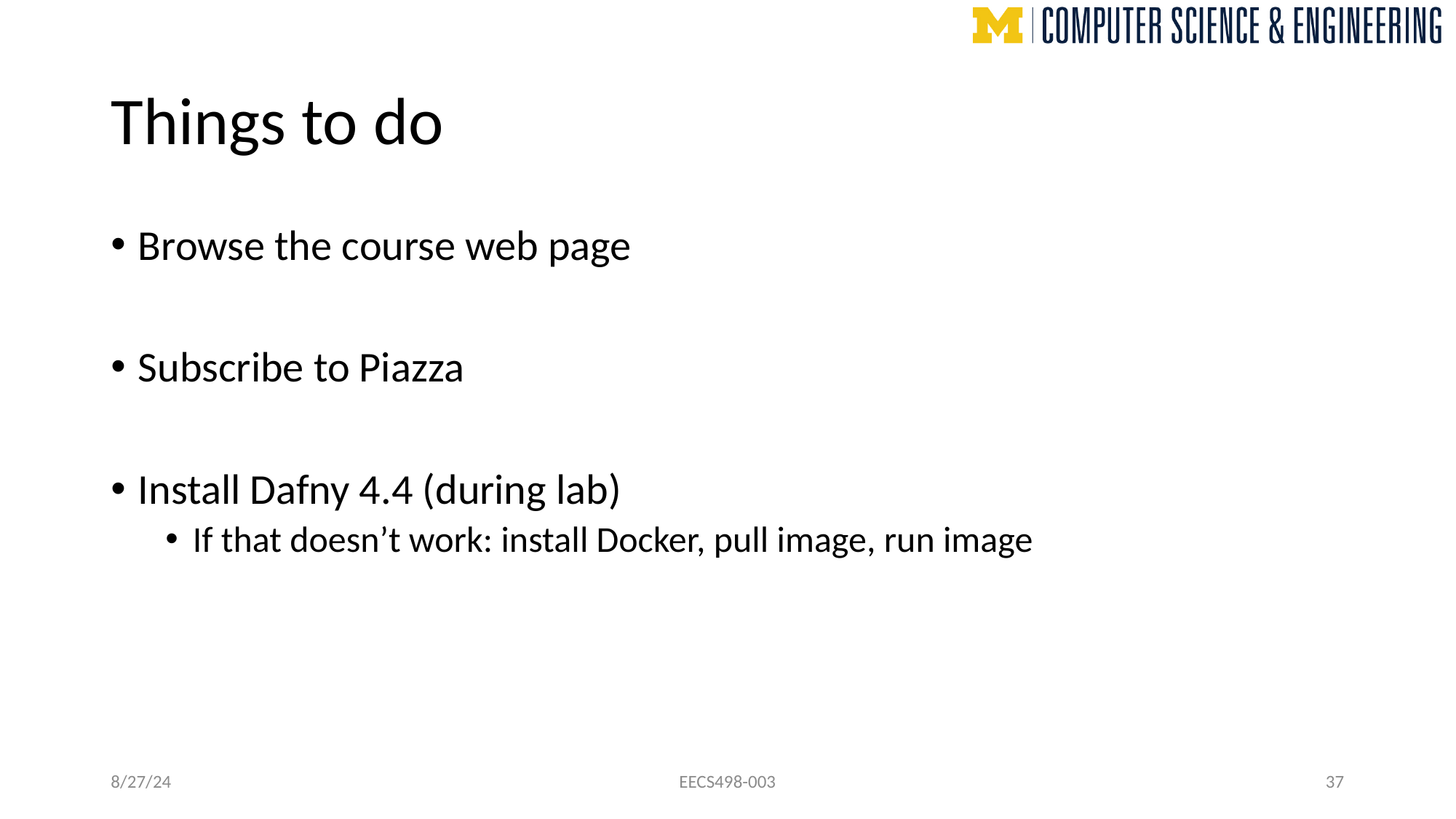

# Things to do
Browse the course web page

Subscribe to Piazza

Install Dafny 4.4 (during lab)
If that doesn’t work: install Docker, pull image, run image
8/27/24
EECS498-003
37